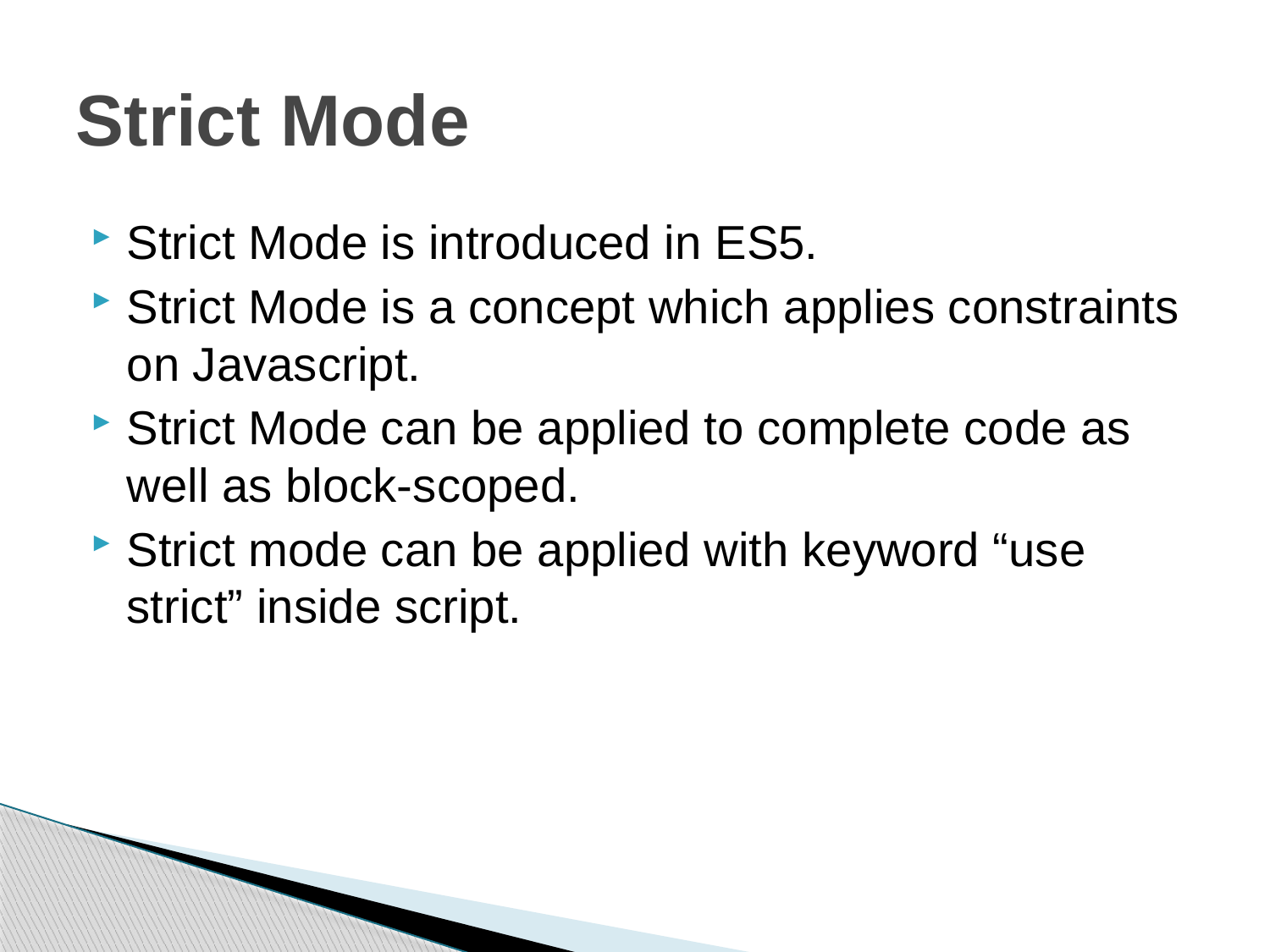

# Strict Mode
Strict Mode is introduced in ES5.
Strict Mode is a concept which applies constraints on Javascript.
Strict Mode can be applied to complete code as well as block-scoped.
Strict mode can be applied with keyword “use strict” inside script.